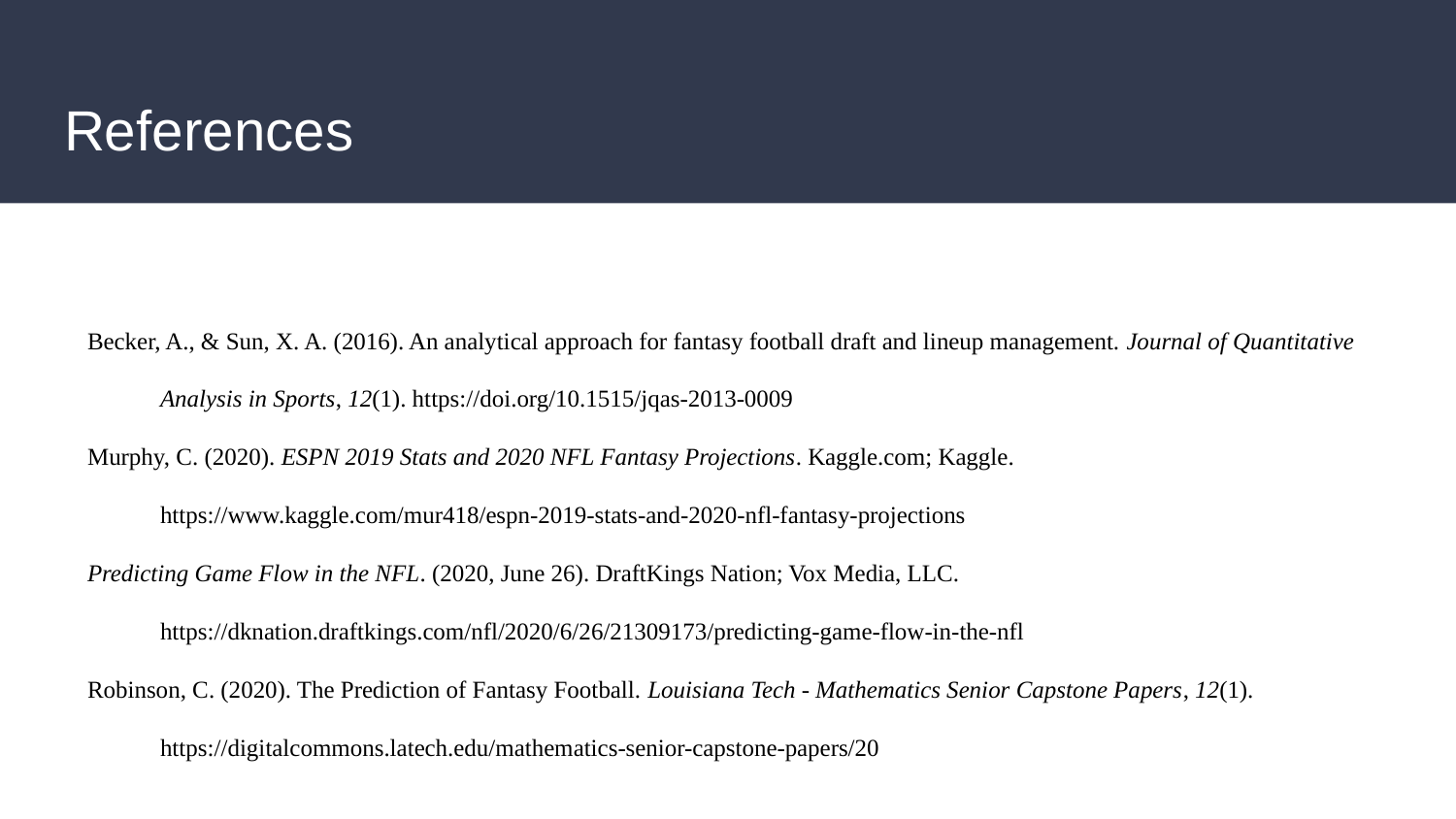

# References

Becker, A., & Sun, X. A. (2016). An analytical approach for fantasy football draft and lineup management. Journal of Quantitative Analysis in Sports, 12(1). https://doi.org/10.1515/jqas-2013-0009
Murphy, C. (2020). ESPN 2019 Stats and 2020 NFL Fantasy Projections. Kaggle.com; Kaggle. https://www.kaggle.com/mur418/espn-2019-stats-and-2020-nfl-fantasy-projections
Predicting Game Flow in the NFL. (2020, June 26). DraftKings Nation; Vox Media, LLC. https://dknation.draftkings.com/nfl/2020/6/26/21309173/predicting-game-flow-in-the-nfl
Robinson, C. (2020). The Prediction of Fantasy Football. Louisiana Tech - Mathematics Senior Capstone Papers, 12(1). https://digitalcommons.latech.edu/mathematics-senior-capstone-papers/20